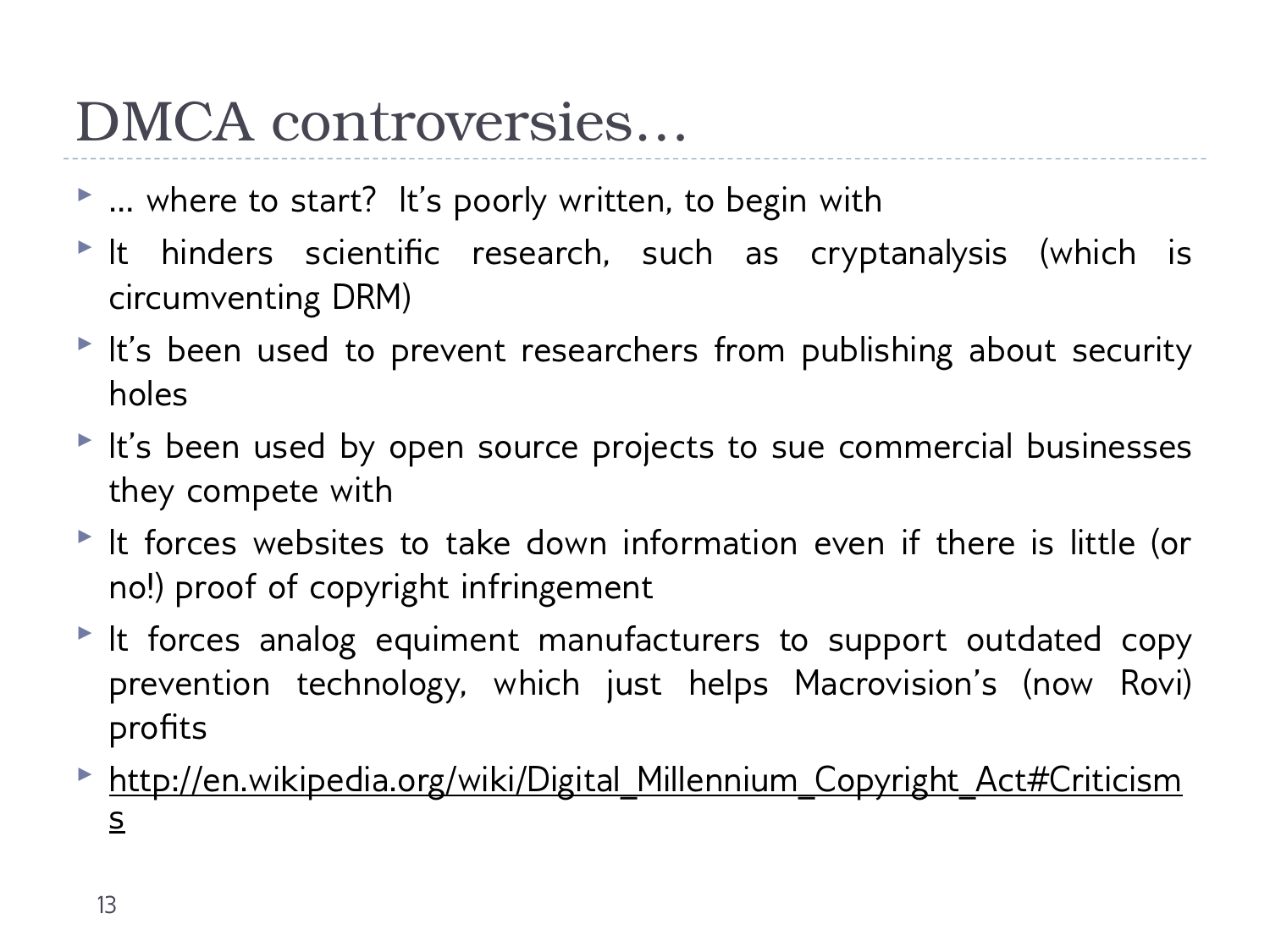

# DMCA controversies…
… where to start?  It’s poorly written, to begin with
It hinders scientific research, such as cryptanalysis (which is circumventing DRM)
It’s been used to prevent researchers from publishing about security holes
It’s been used by open source projects to sue commercial businesses they compete with
It forces websites to take down information even if there is little (or no!) proof of copyright infringement
It forces analog equiment manufacturers to support outdated copy prevention technology, which just helps Macrovision’s (now Rovi) profits
http://en.wikipedia.org/wiki/Digital_Millennium_Copyright_Act#Criticisms

13